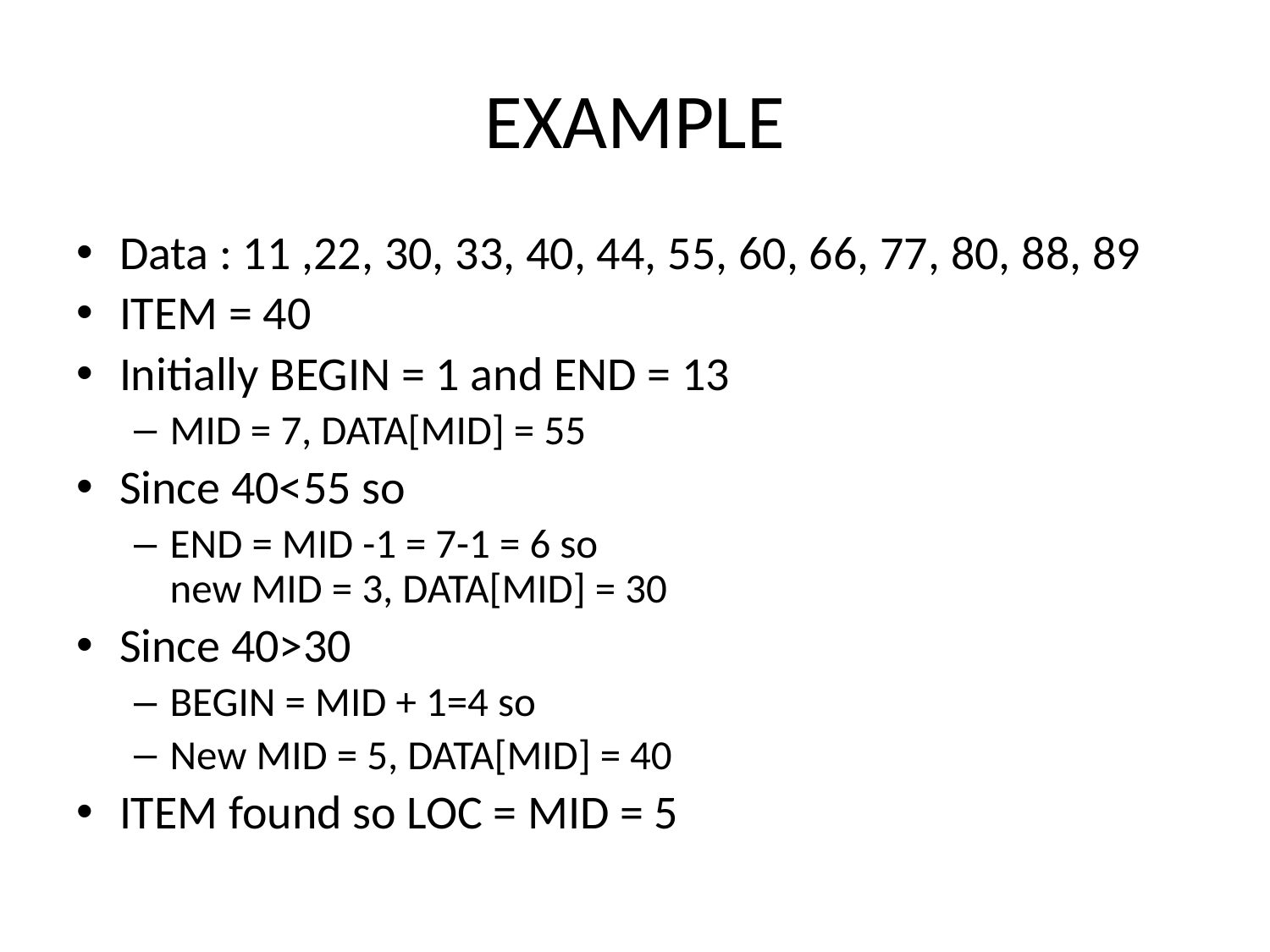

# EXAMPLE
Data : 11 ,22, 30, 33, 40, 44, 55, 60, 66, 77, 80, 88, 89
ITEM = 40
Initially BEGIN = 1 and END = 13
MID = 7, DATA[MID] = 55
Since 40<55 so
END = MID -1 = 7-1 = 6 so
new MID = 3, DATA[MID] = 30
Since 40>30
BEGIN = MID + 1=4 so
New MID = 5, DATA[MID] = 40
ITEM found so LOC = MID = 5